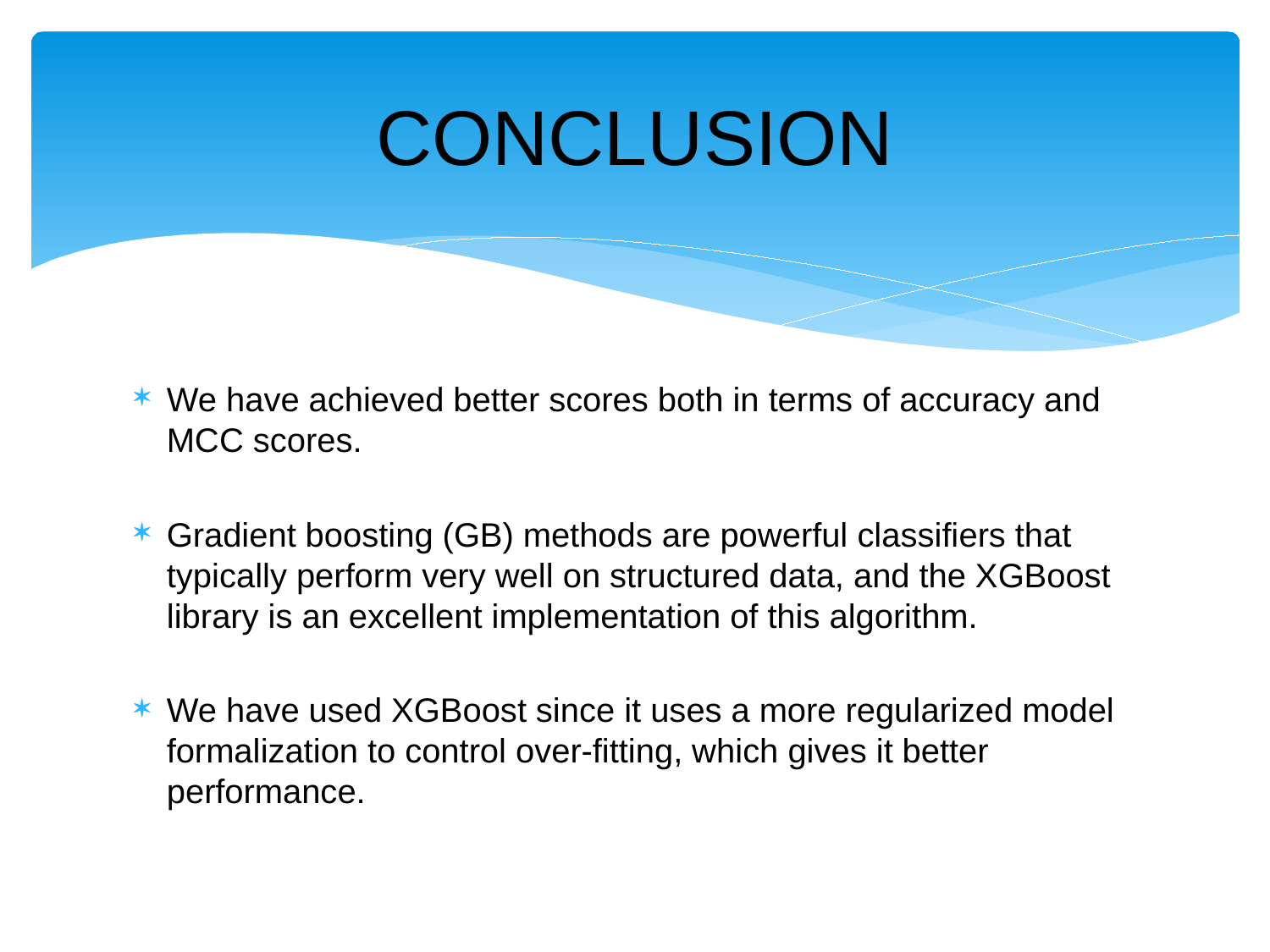

# CONCLUSION
We have achieved better scores both in terms of accuracy and MCC scores.

Gradient boosting (GB) methods are powerful classifiers that typically perform very well on structured data, and the XGBoost library is an excellent implementation of this algorithm.

We have used XGBoost since it uses a more regularized model formalization to control over-fitting, which gives it better performance.